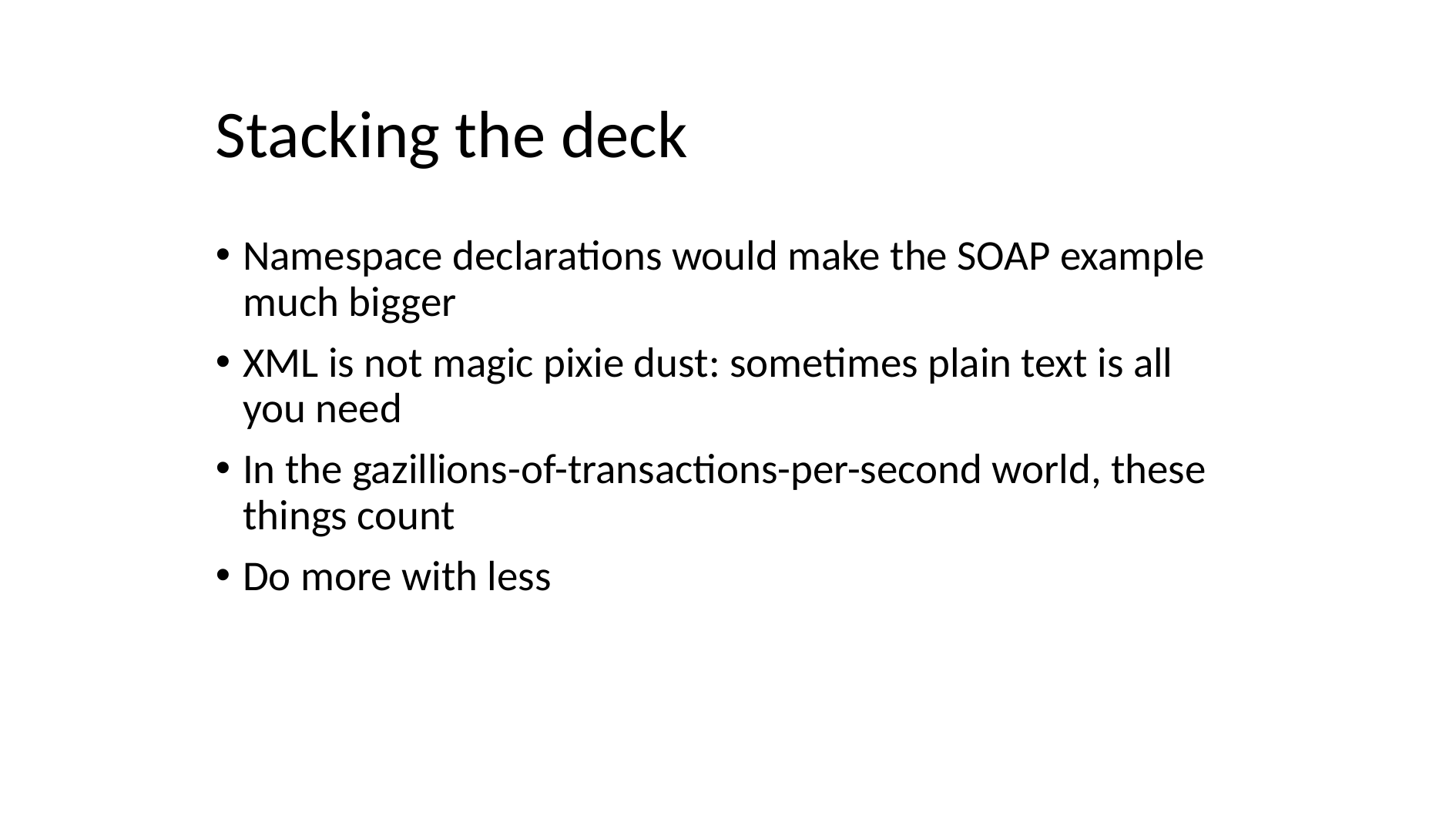

# Stacking the deck
Namespace declarations would make the SOAP example much bigger
XML is not magic pixie dust: sometimes plain text is all you need
In the gazillions-of-transactions-per-second world, these things count
Do more with less